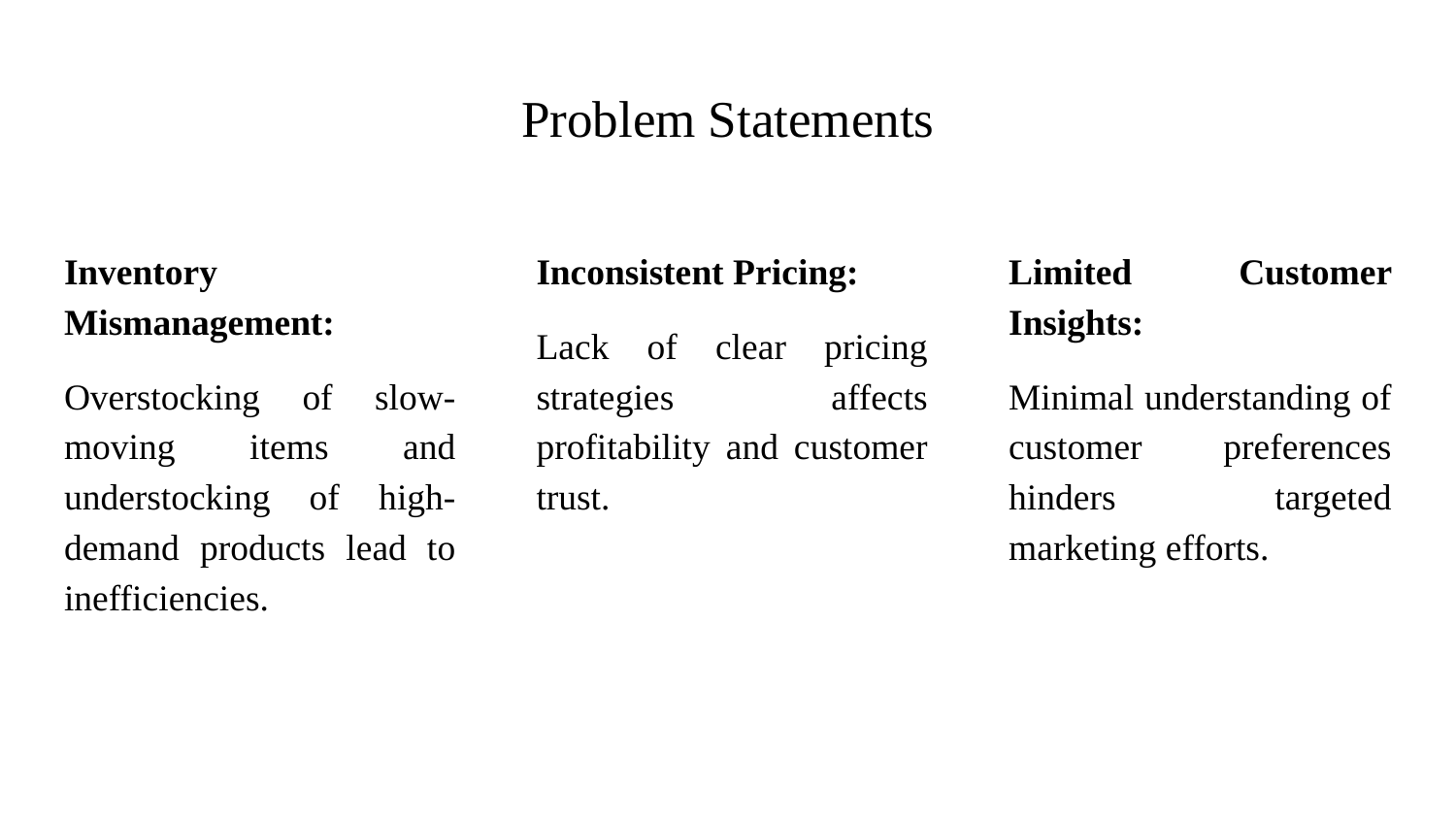

# Problem Statements
Inventory Mismanagement:
Overstocking of slow-moving items and understocking of high-demand products lead to inefficiencies.
Inconsistent Pricing:
Lack of clear pricing strategies affects profitability and customer trust.
Limited Customer Insights:
Minimal understanding of customer preferences hinders targeted marketing efforts.